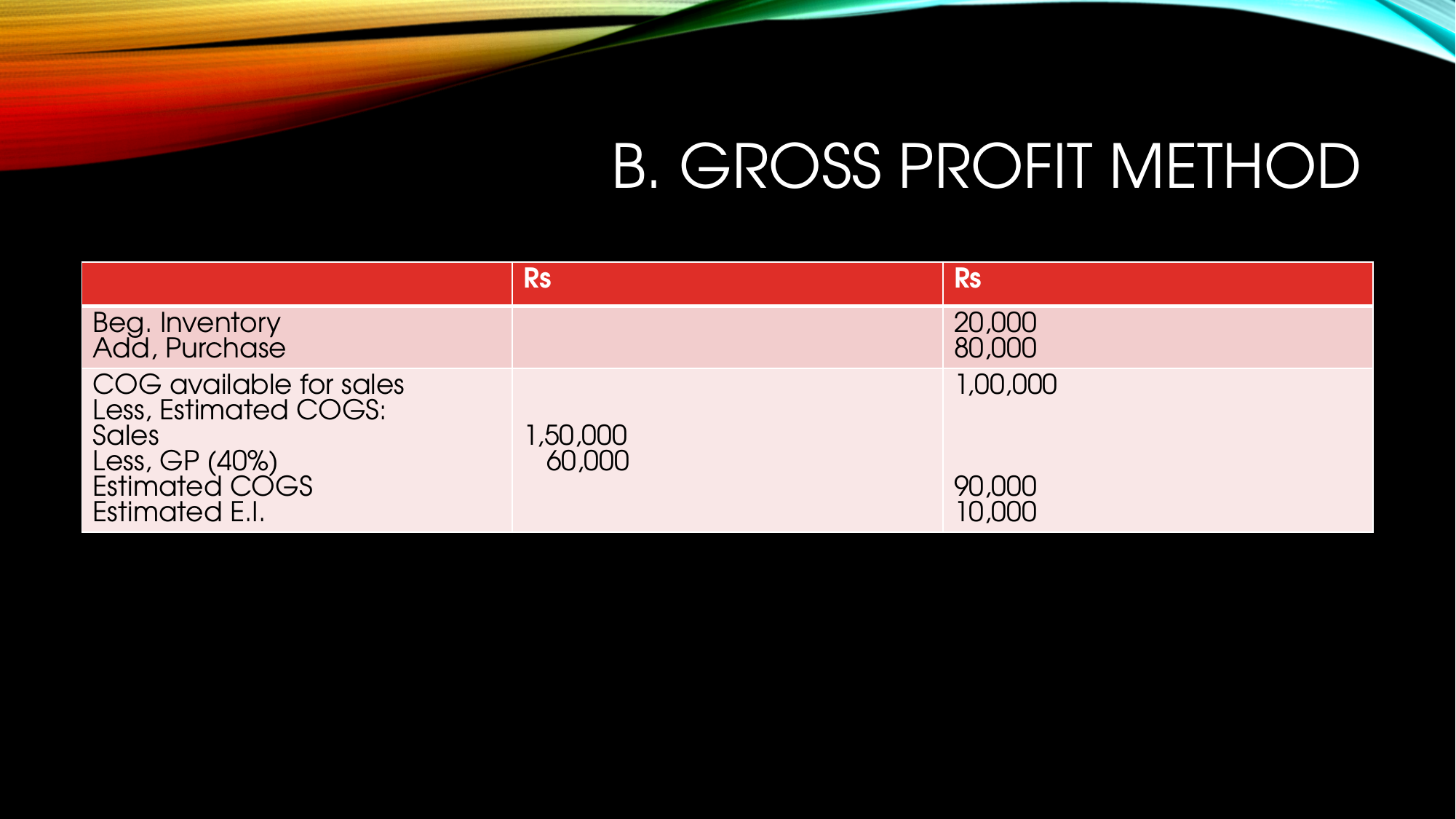

# B. Gross Profit method
|  | Rs | Rs |
| --- | --- | --- |
| Beg. Inventory Add, Purchase |  | 20,000 80,000 |
| COG available for sales Less, Estimated COGS: Sales Less, GP (40%) Estimated COGS Estimated E.I. | 1,50,000 60,000 | 1,00,000 90,000 10,000 |